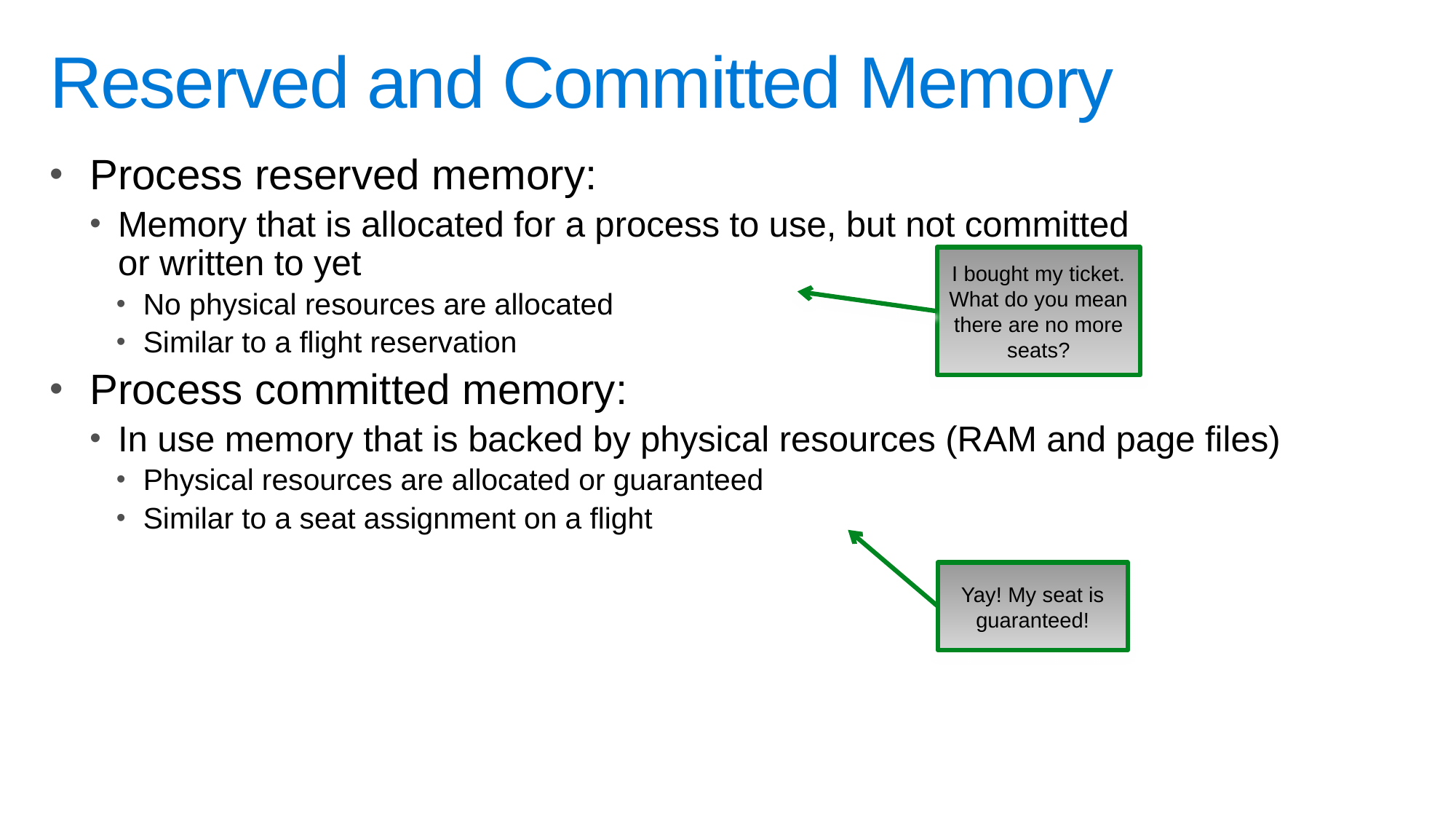

# Reserved and Committed Memory
Process reserved memory:
Memory that is allocated for a process to use, but not committed
or written to yet
No physical resources are allocated
Similar to a flight reservation
Process committed memory:
In use memory that is backed by physical resources (RAM and page files)
Physical resources are allocated or guaranteed
Similar to a seat assignment on a flight
I bought my ticket. What do you mean there are no more seats?
Yay! My seat is guaranteed!